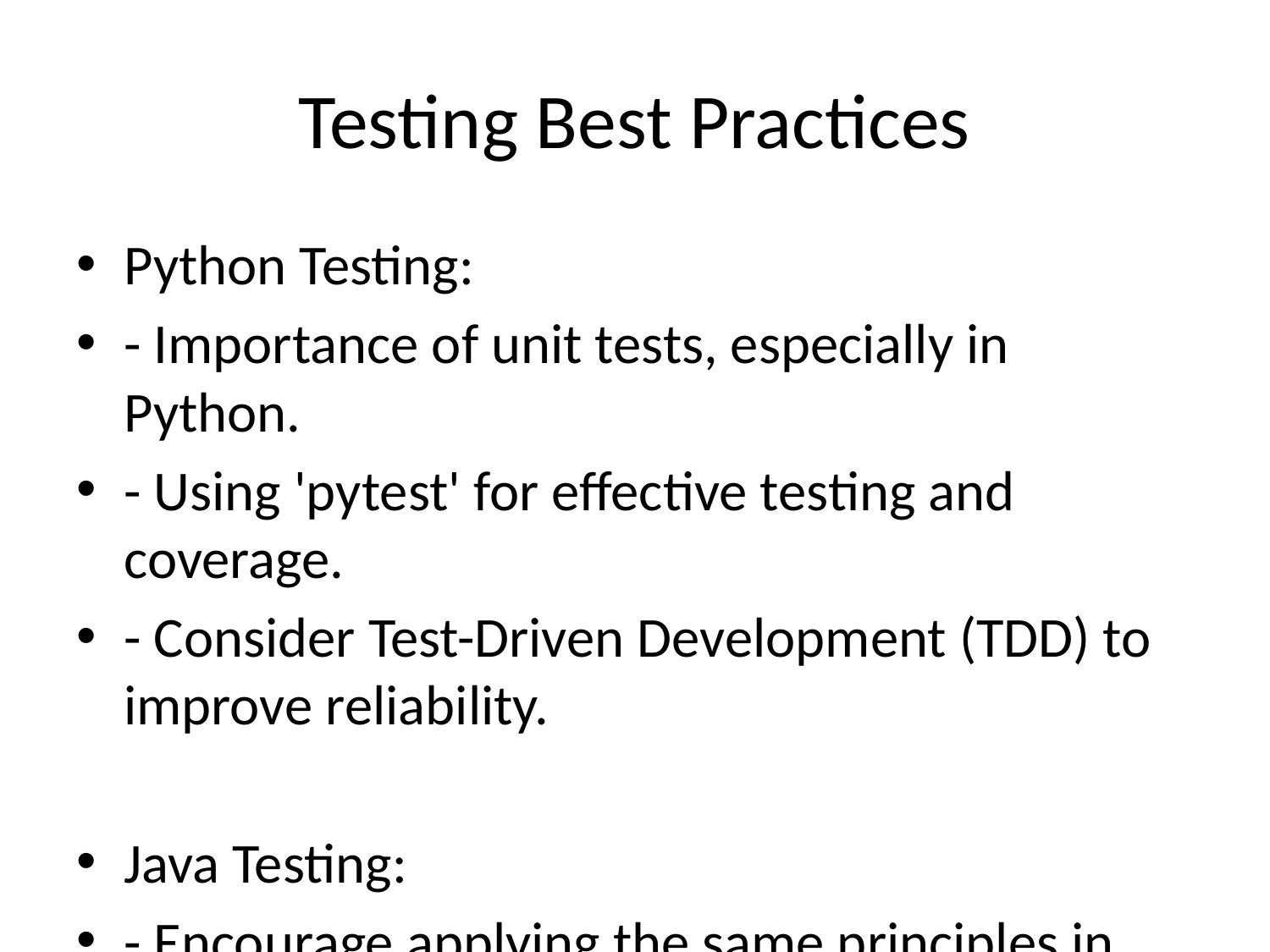

# Testing Best Practices
Python Testing:
- Importance of unit tests, especially in Python.
- Using 'pytest' for effective testing and coverage.
- Consider Test-Driven Development (TDD) to improve reliability.

Java Testing:
- Encourage applying the same principles in Java using tools like JUnit.